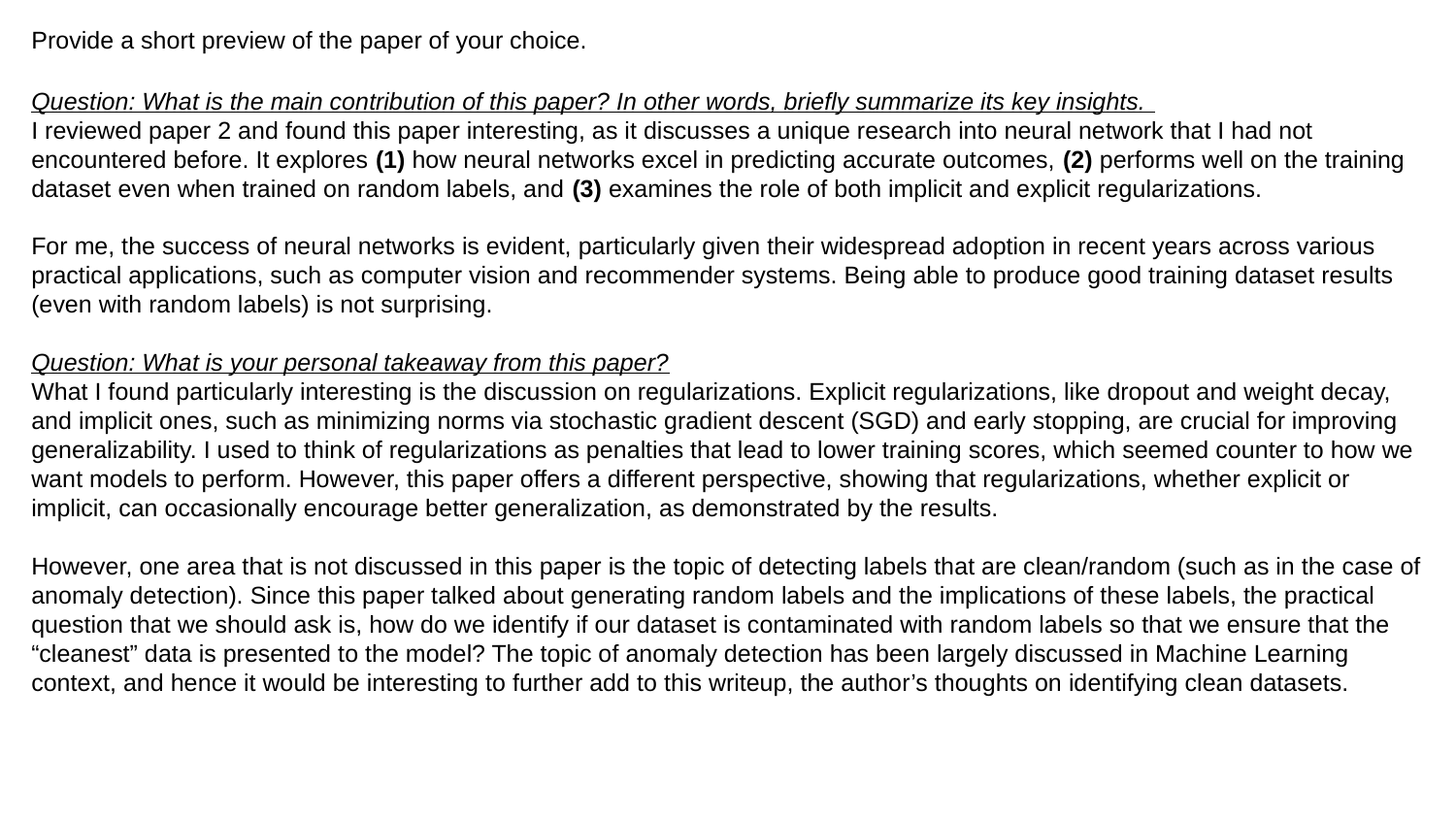

# Provide a short preview of the paper of your choice.
Question: What is the main contribution of this paper? In other words, briefly summarize its key insights.
I reviewed paper 2 and found this paper interesting, as it discusses a unique research into neural network that I had not encountered before. It explores (1) how neural networks excel in predicting accurate outcomes, (2) performs well on the training dataset even when trained on random labels, and (3) examines the role of both implicit and explicit regularizations.

For me, the success of neural networks is evident, particularly given their widespread adoption in recent years across various practical applications, such as computer vision and recommender systems. Being able to produce good training dataset results (even with random labels) is not surprising.

Question: What is your personal takeaway from this paper?
What I found particularly interesting is the discussion on regularizations. Explicit regularizations, like dropout and weight decay, and implicit ones, such as minimizing norms via stochastic gradient descent (SGD) and early stopping, are crucial for improving generalizability. I used to think of regularizations as penalties that lead to lower training scores, which seemed counter to how we want models to perform. However, this paper offers a different perspective, showing that regularizations, whether explicit or implicit, can occasionally encourage better generalization, as demonstrated by the results.

However, one area that is not discussed in this paper is the topic of detecting labels that are clean/random (such as in the case of anomaly detection). Since this paper talked about generating random labels and the implications of these labels, the practical question that we should ask is, how do we identify if our dataset is contaminated with random labels so that we ensure that the “cleanest” data is presented to the model? The topic of anomaly detection has been largely discussed in Machine Learning context, and hence it would be interesting to further add to this writeup, the author’s thoughts on identifying clean datasets.